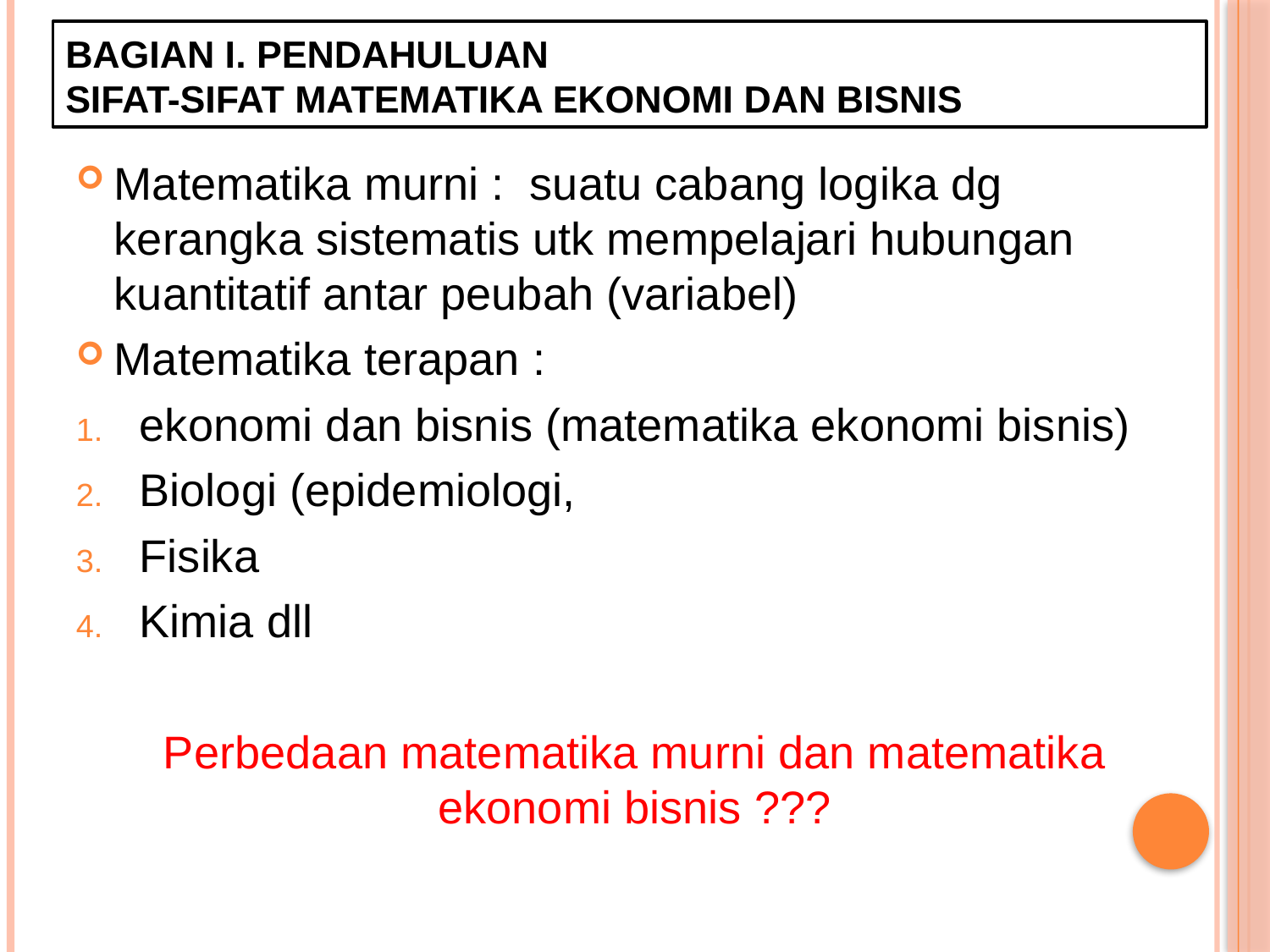

# Bagian i. pendahuluan Sifat-sifat matematika ekonomi dan bisnis
Matematika murni :  suatu cabang logika dg kerangka sistematis utk mempelajari hubungan kuantitatif antar peubah (variabel)
Matematika terapan :
ekonomi dan bisnis (matematika ekonomi bisnis)
Biologi (epidemiologi,
Fisika
Kimia dll

Perbedaan matematika murni dan matematika ekonomi bisnis ???